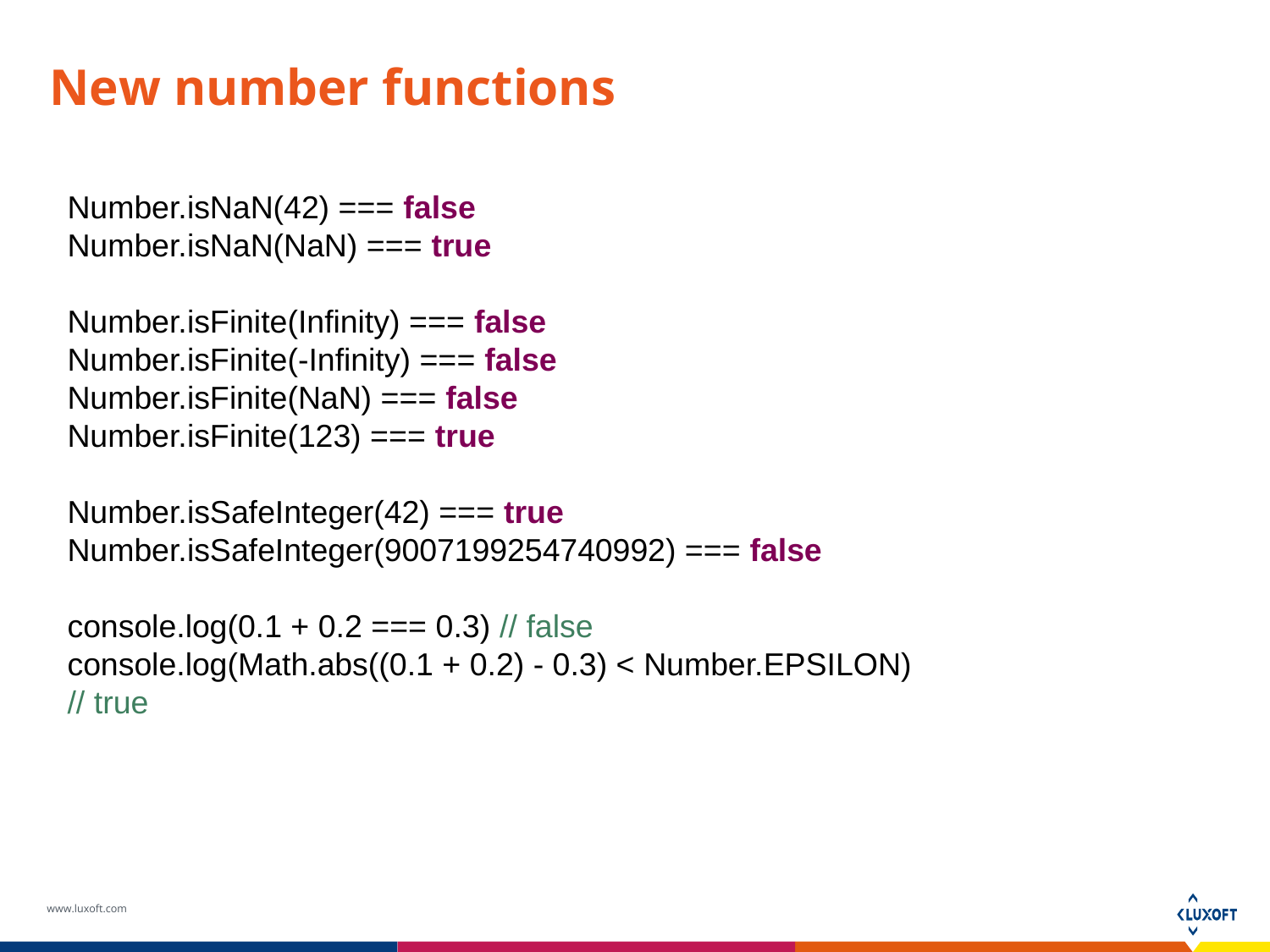

# New number functions
Number.isNaN(42) === false
Number.isNaN(NaN) === true

Number.isFinite(Infinity) === false
Number.isFinite(-Infinity) === false
Number.isFinite(NaN) === false
Number.isFinite(123) === true

Number.isSafeInteger(42) === true
Number.isSafeInteger(9007199254740992) === false

console.log(0.1 + 0.2 === 0.3) // false
console.log(Math.abs((0.1 + 0.2) - 0.3) < Number.EPSILON)
// true